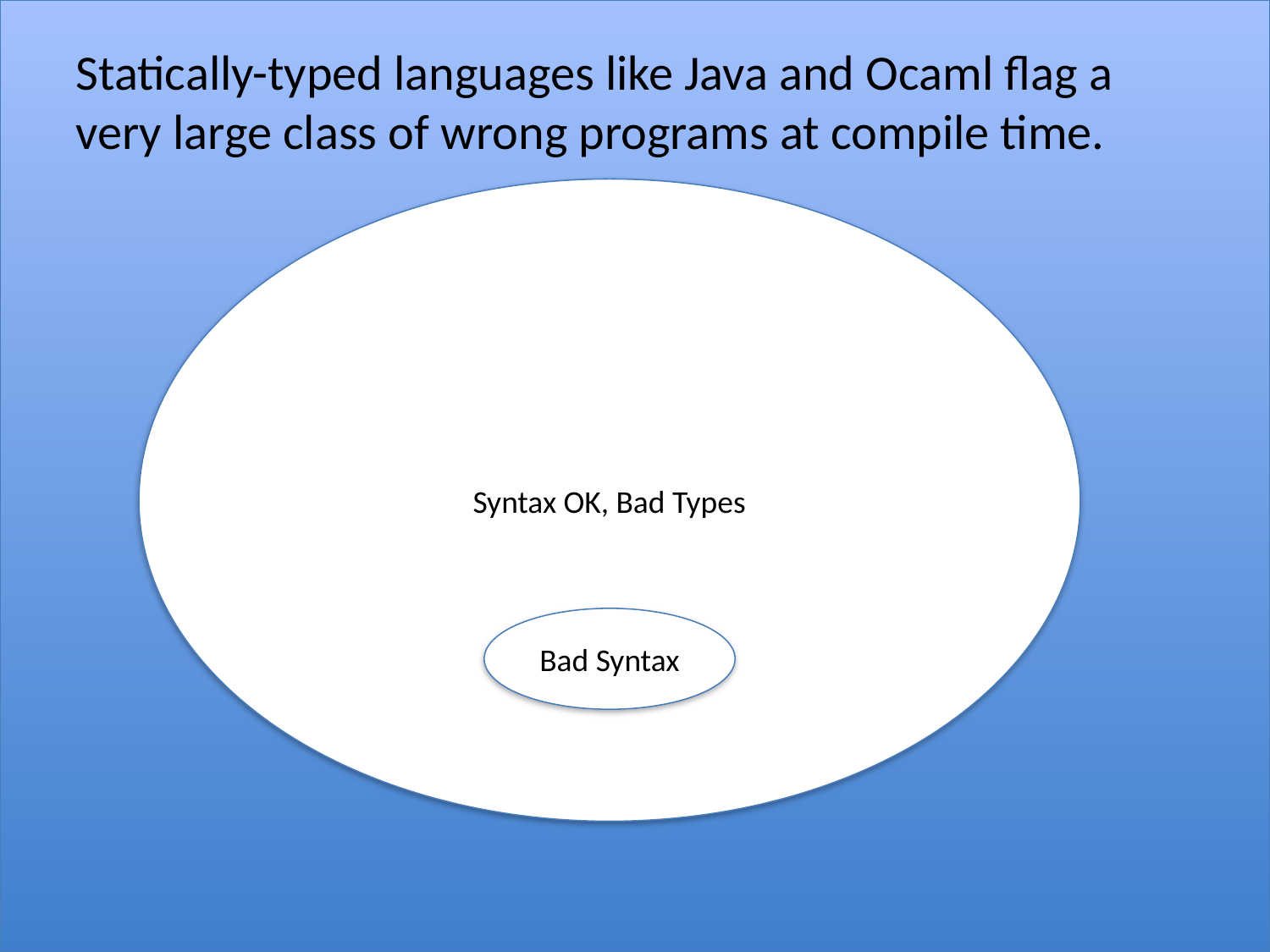

Statically-typed languages like Java and Ocaml flag a very large class of wrong programs at compile time.

Syntax OK, Bad Types
Bad Syntax
CSCI 1103 Computer Science 1 Honors